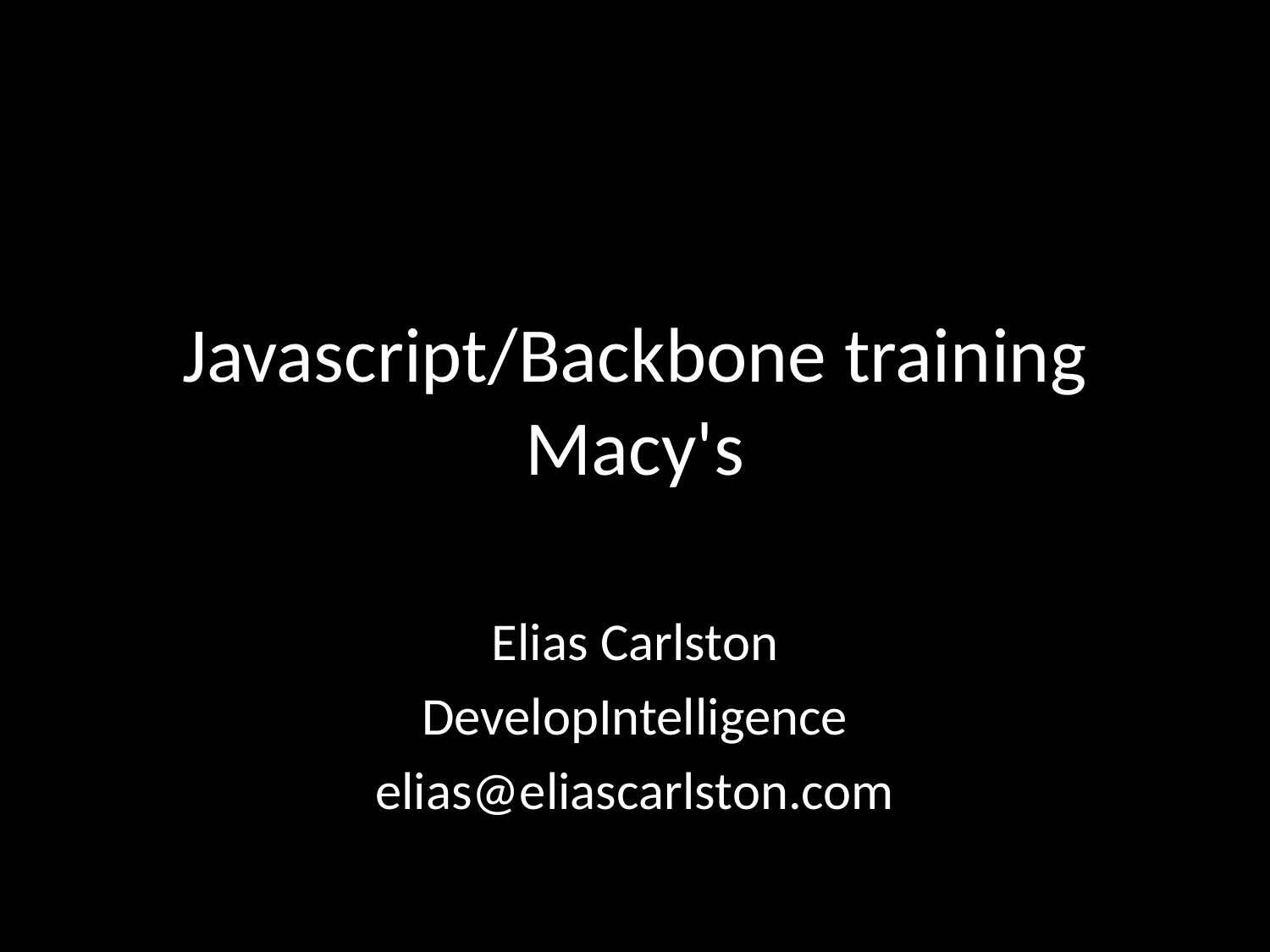

# Javascript/Backbone training Macy's
Elias Carlston
DevelopIntelligence
elias@eliascarlston.com